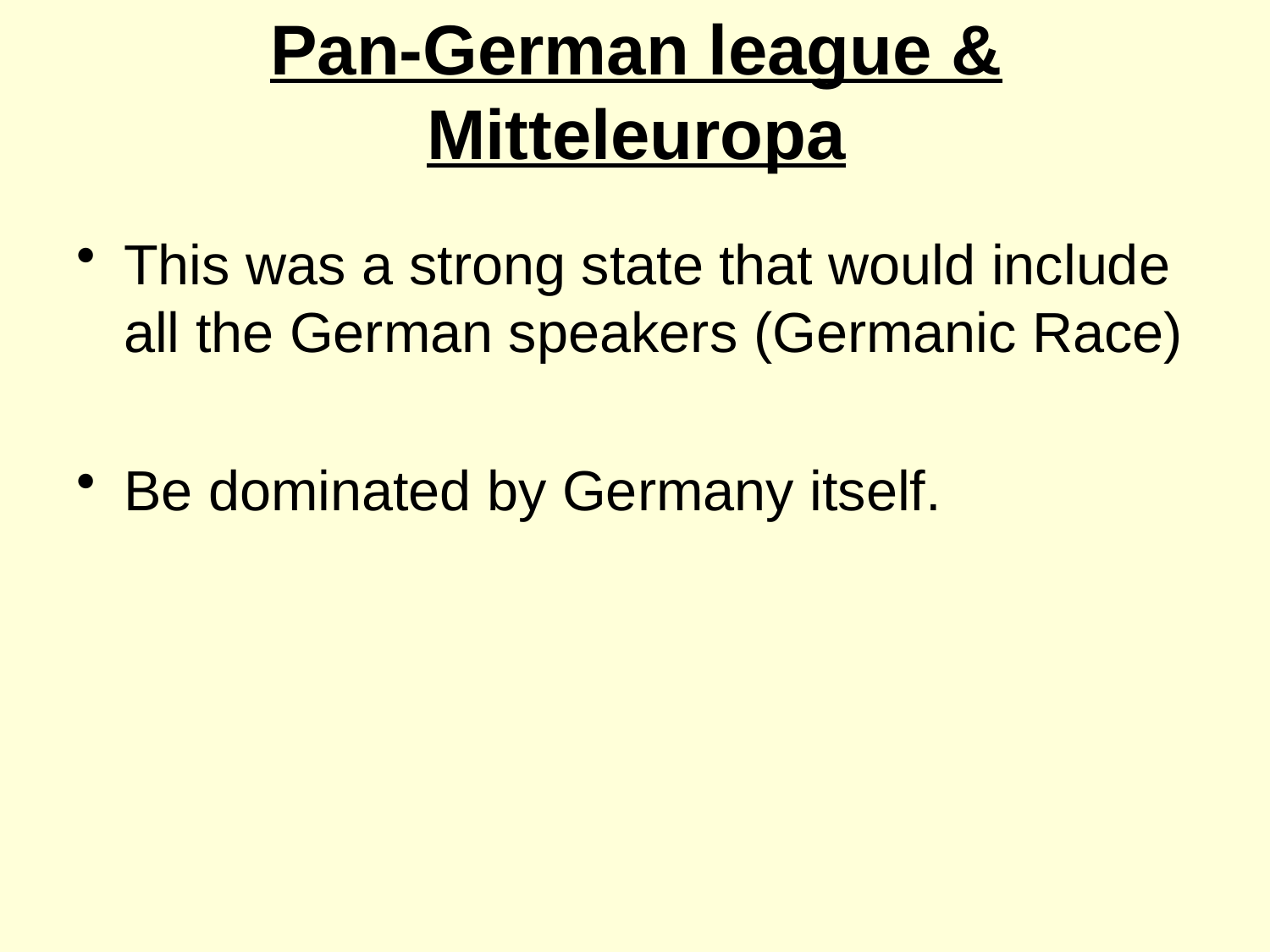

# Pan-German league & Mitteleuropa
This was a strong state that would include all the German speakers (Germanic Race)

Be dominated by Germany itself.